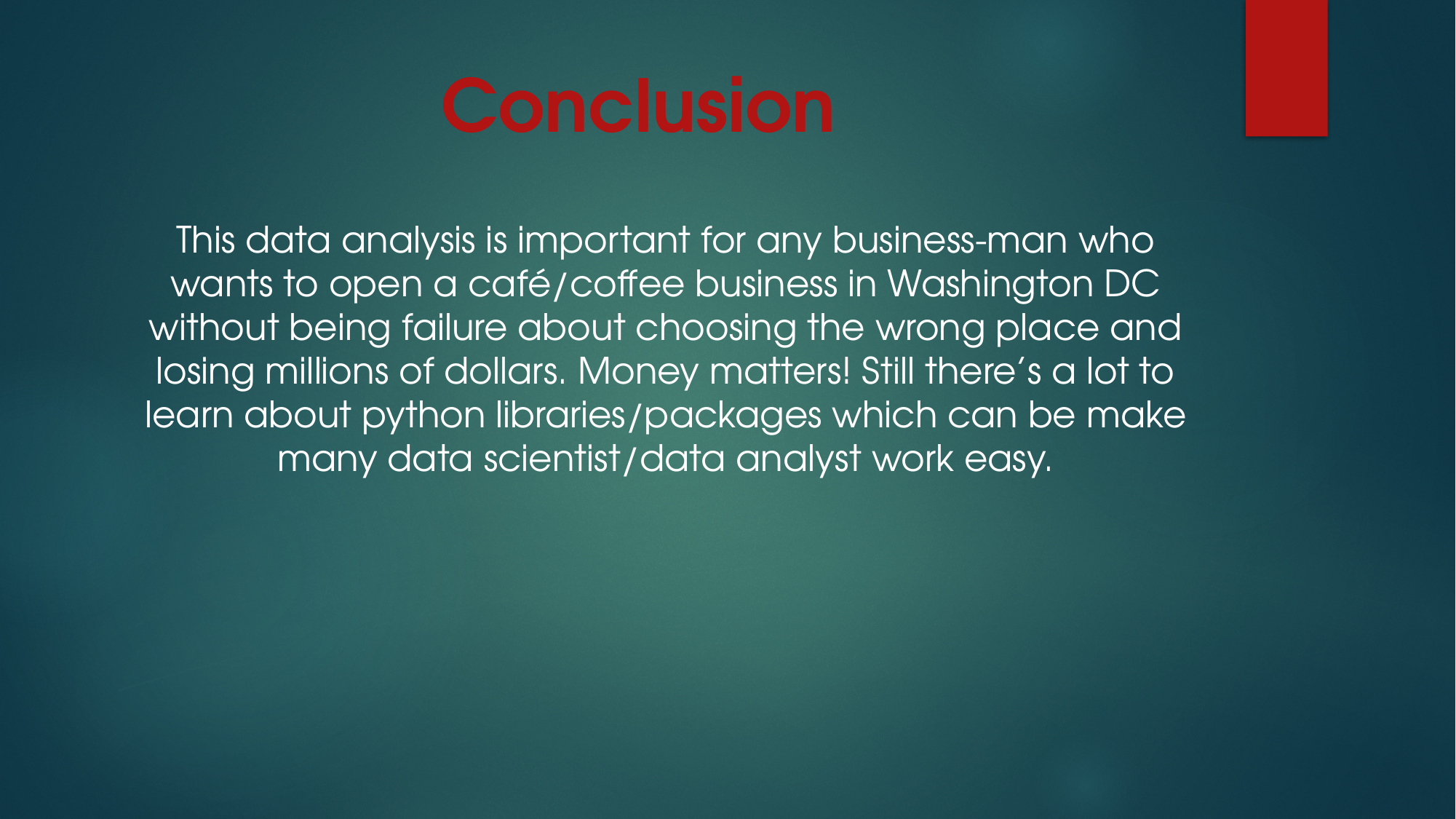

# Conclusion

This data analysis is important for any business-man who wants to open a café/coffee business in Washington DC without being failure about choosing the wrong place and losing millions of dollars. Money matters! Still there’s a lot to learn about python libraries/packages which can be make many data scientist/data analyst work easy.